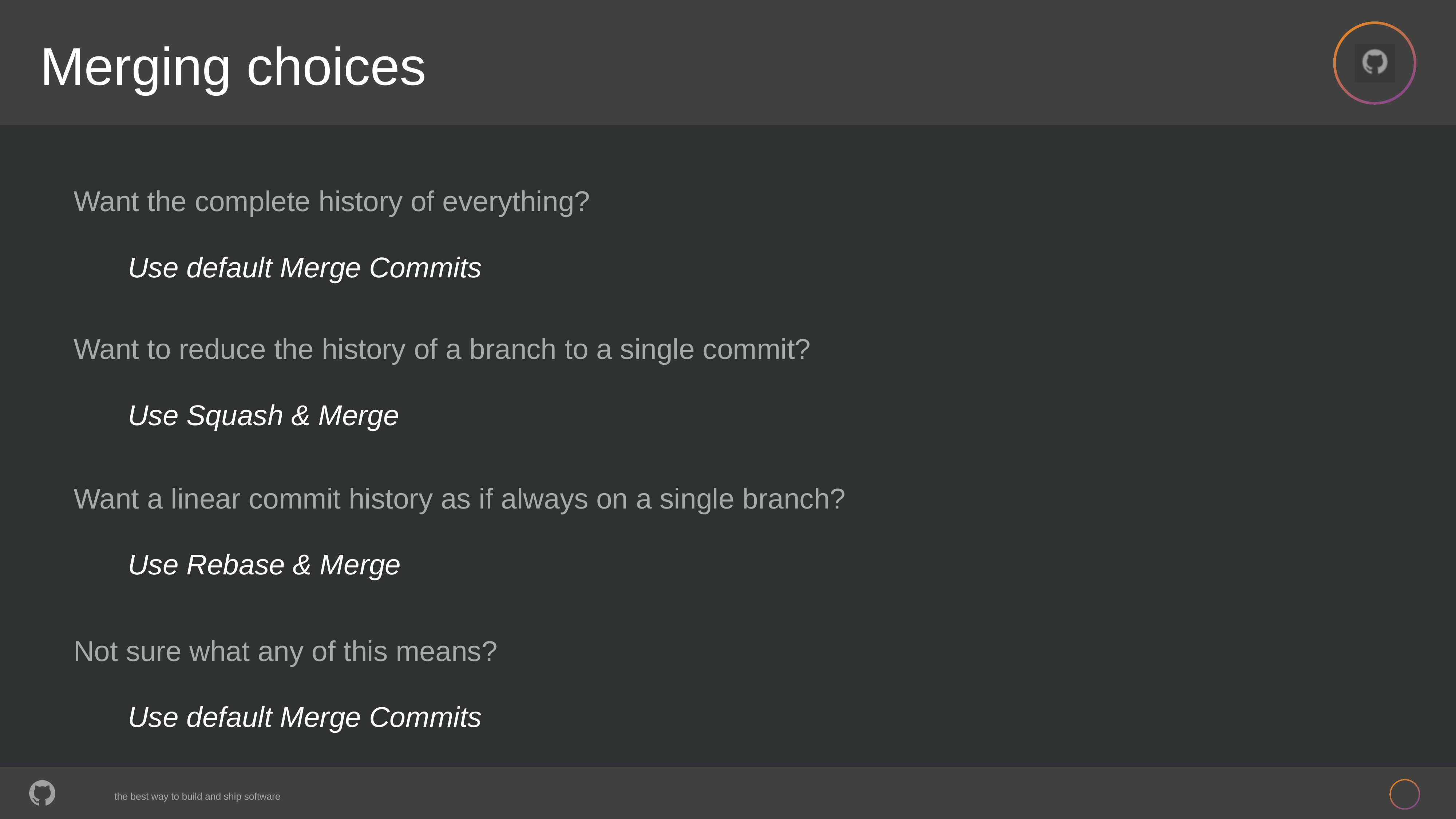

# Merging choices
Want the complete history of everything?
Use default Merge Commits
Want to reduce the history of a branch to a single commit?
Use Squash & Merge
Want a linear commit history as if always on a single branch?
Use Rebase & Merge
Not sure what any of this means?
Use default Merge Commits
54